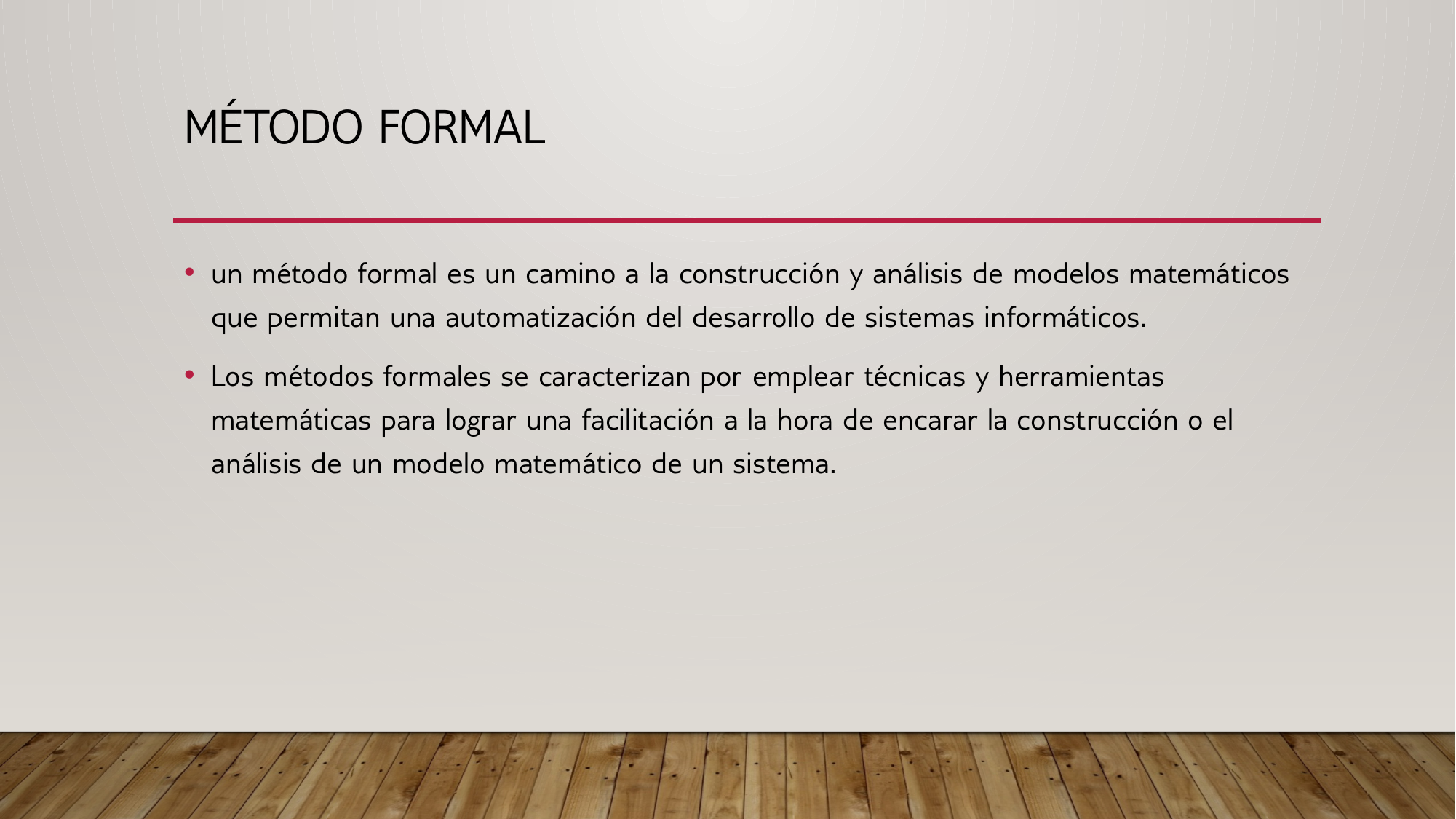

# Método formal
un método formal es un camino a la construcción y análisis de modelos matemáticos que permitan una automatización del desarrollo de sistemas informáticos.
Los métodos formales se caracterizan por emplear técnicas y herramientas matemáticas para lograr una facilitación a la hora de encarar la construcción o el análisis de un modelo matemático de un sistema.